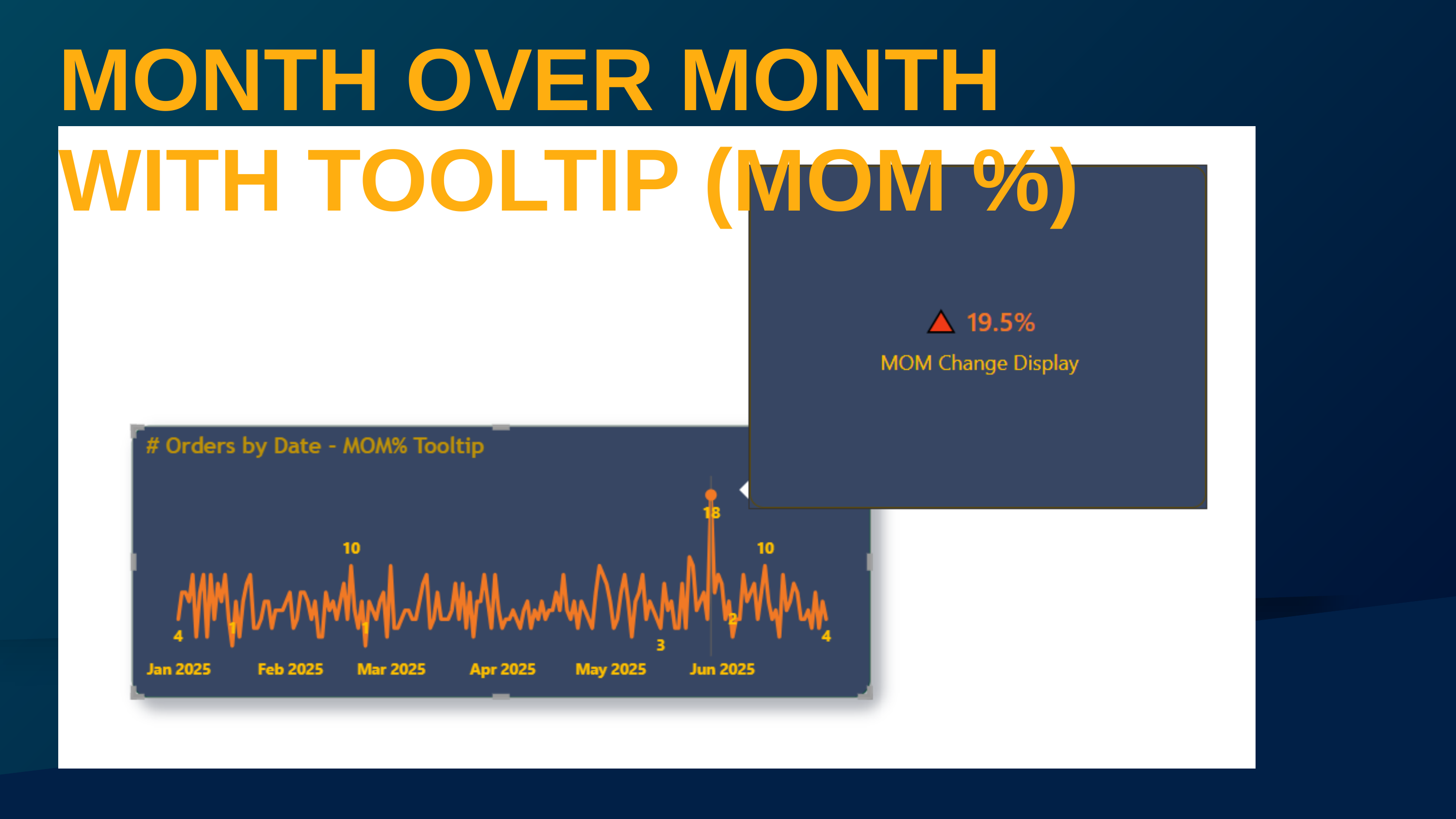

MONTH OVER MONTH WITH TOOLTIP (MOM %)